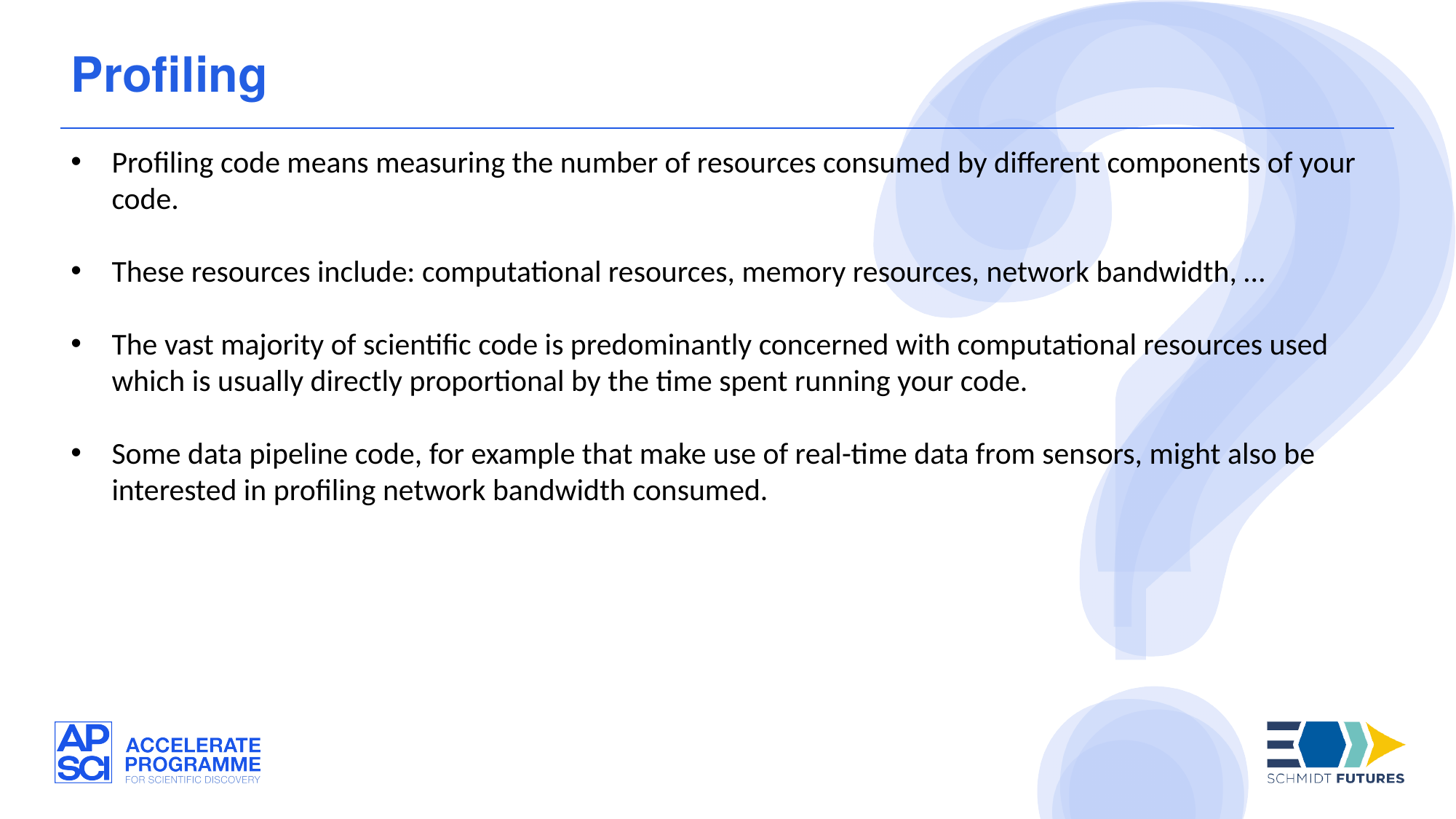

Profiling

Profiling code means measuring the number of resources consumed by different components of your code.

These resources include: computational resources, memory resources, network bandwidth, …

The vast majority of scientific code is predominantly concerned with computational resources used which is usually directly proportional by the time spent running your code.

Some data pipeline code, for example that make use of real-time data from sensors, might also be interested in profiling network bandwidth consumed.